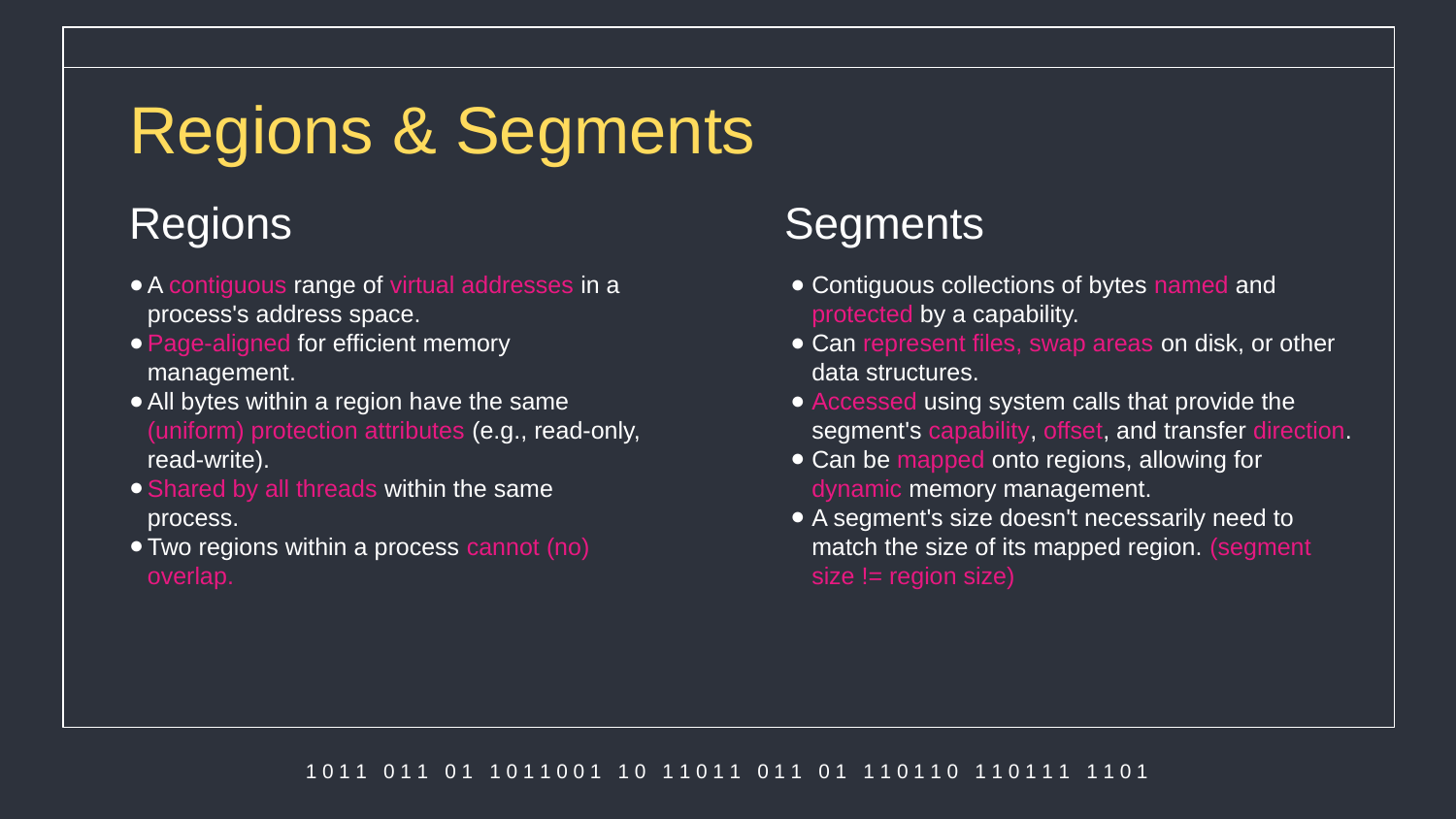

# Regions & Segments
Regions
Segments
A contiguous range of virtual addresses in a process's address space.
Page-aligned for efficient memory management.
All bytes within a region have the same (uniform) protection attributes (e.g., read-only, read-write).
Shared by all threads within the same process.
Two regions within a process cannot (no) overlap.
Contiguous collections of bytes named and protected by a capability.
Can represent files, swap areas on disk, or other data structures.
Accessed using system calls that provide the segment's capability, offset, and transfer direction.
Can be mapped onto regions, allowing for dynamic memory management.
A segment's size doesn't necessarily need to match the size of its mapped region. (segment size != region size)